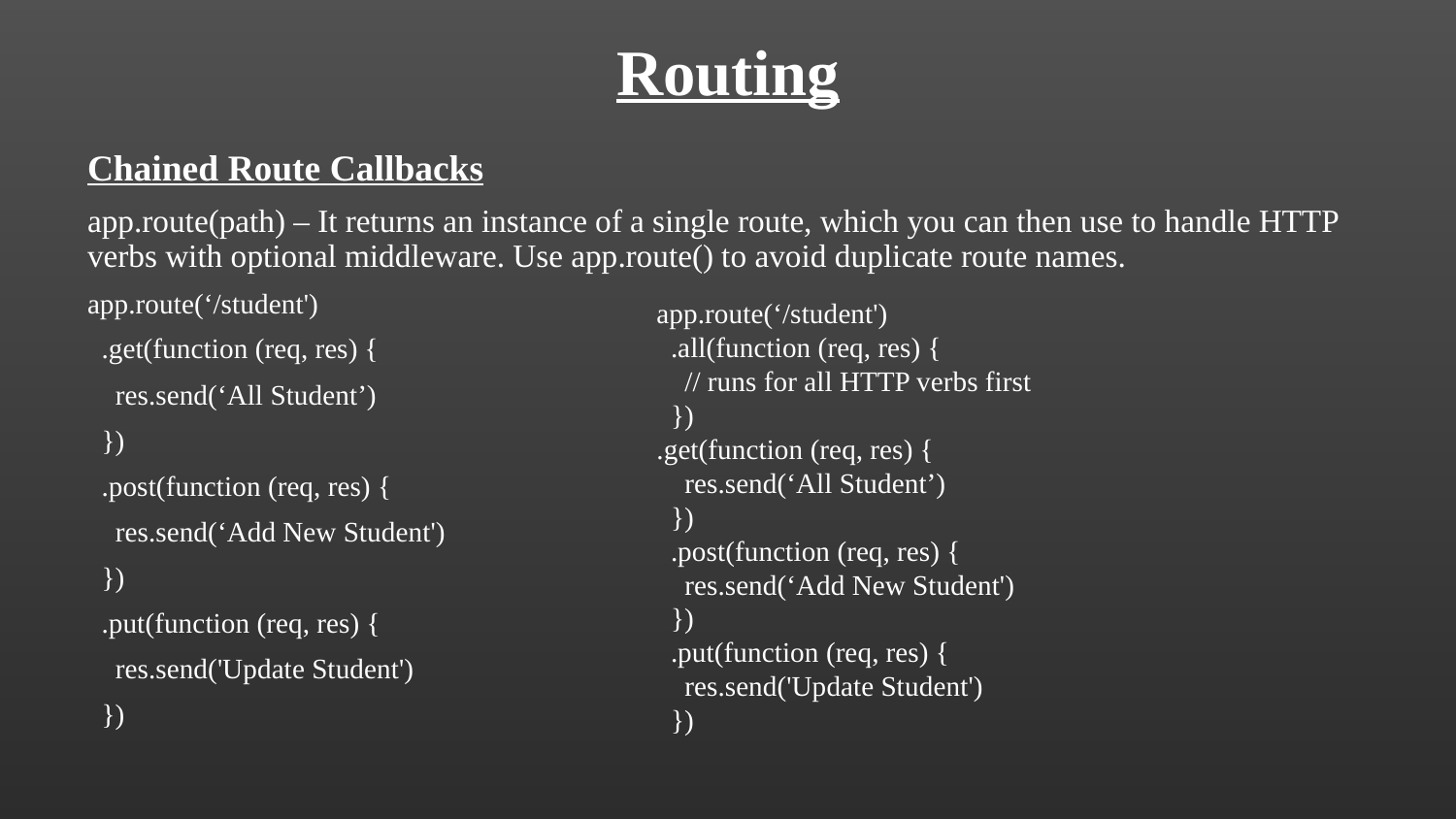

# Routing
Chained Route Callbacks
app.route(path) – It returns an instance of a single route, which you can then use to handle HTTP verbs with optional middleware. Use app.route() to avoid duplicate route names.
app.route(‘/student')
  .get(function (req, res) {
    res.send(‘All Student’)
  })
  .post(function (req, res) {
    res.send(‘Add New Student')
  })
  .put(function (req, res) {
    res.send('Update Student')
  })
app.route(‘/student')
  .all(function (req, res) {
    // runs for all HTTP verbs first
  })
.get(function (req, res) {
    res.send(‘All Student’)
  })
  .post(function (req, res) {
    res.send(‘Add New Student')
  })
  .put(function (req, res) {
    res.send('Update Student')
  })